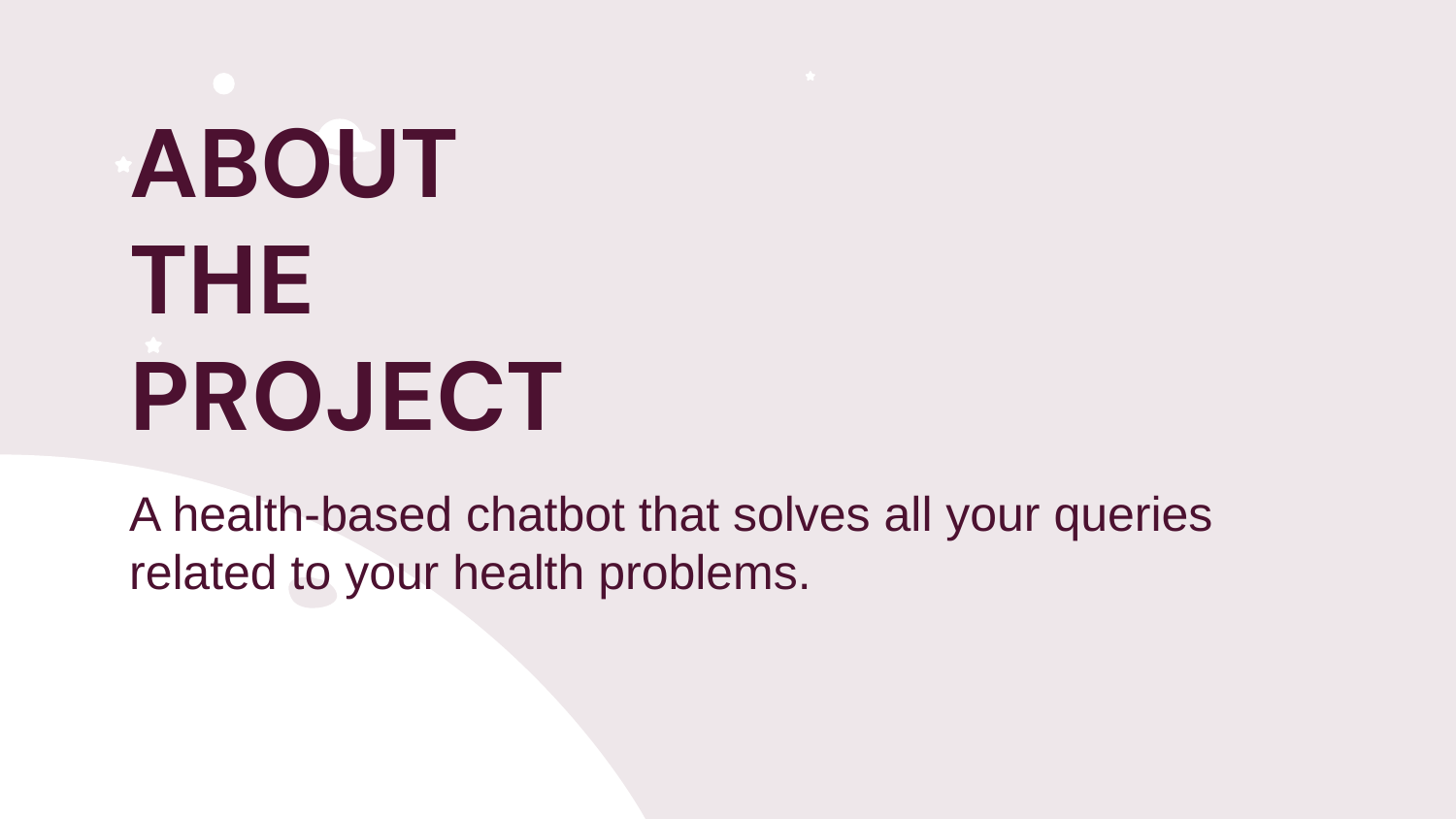

# ABOUT THE PROJECT
A health-based chatbot that solves all your queries related to your health problems.